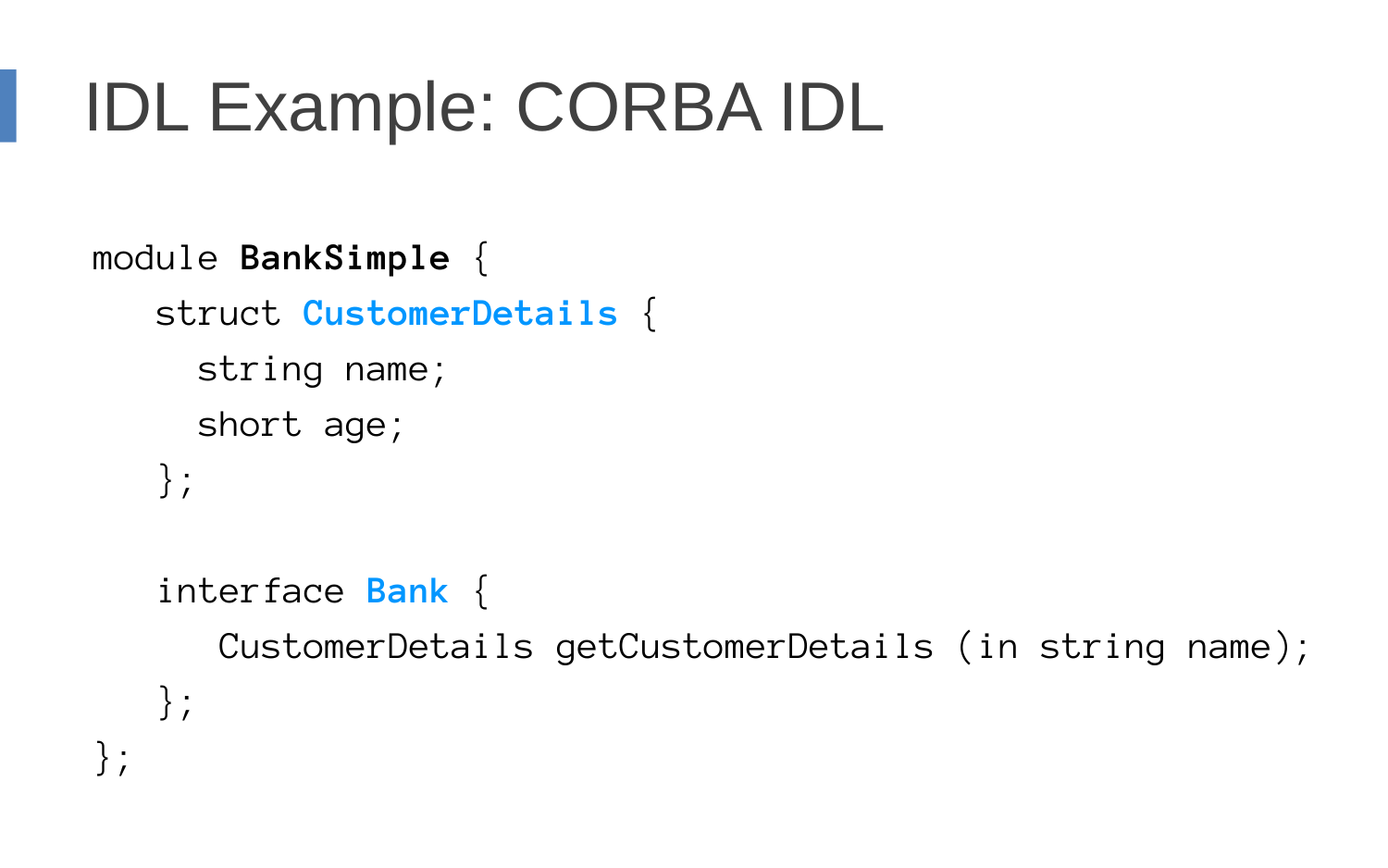

# IDL Example: CORBA IDL
module BankSimple {
   struct CustomerDetails {
     string name;
     short age;
   };

   interface Bank {
      CustomerDetails getCustomerDetails (in string name);
   };
};